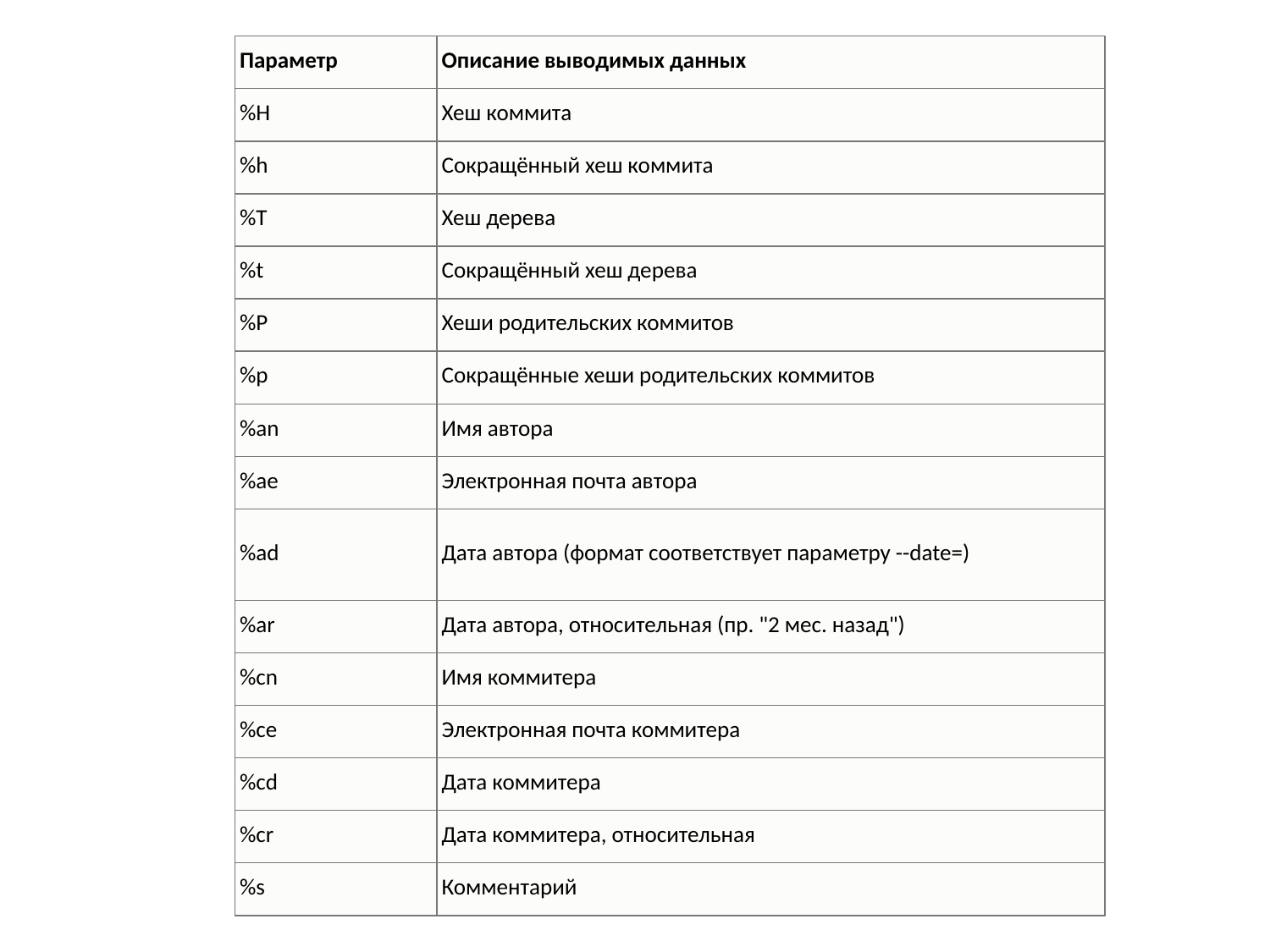

| Параметр | Описание выводимых данных |
| --- | --- |
| %H | Хеш коммита |
| %h | Сокращённый хеш коммита |
| %T | Хеш дерева |
| %t | Сокращённый хеш дерева |
| %P | Хеши родительских коммитов |
| %p | Сокращённые хеши родительских коммитов |
| %an | Имя автора |
| %ae | Электронная почта автора |
| %ad | Дата автора (формат соответствует параметру --date=) |
| %ar | Дата автора, относительная (пр. "2 мес. назад") |
| %cn | Имя коммитера |
| %ce | Электронная почта коммитера |
| %cd | Дата коммитера |
| %cr | Дата коммитера, относительная |
| %s | Комментарий |